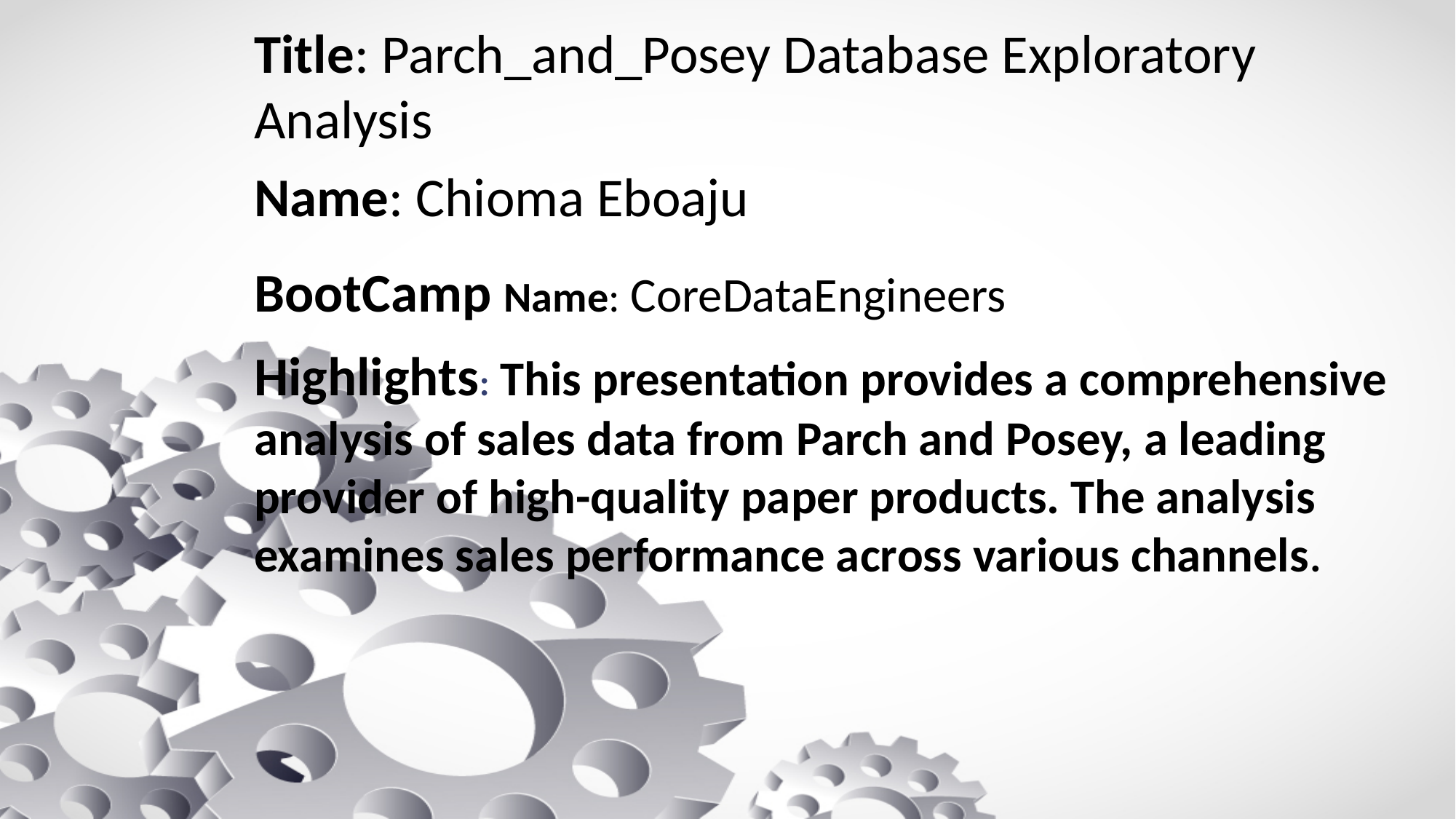

Title: Parch_and_Posey Database Exploratory Analysis
Name: Chioma Eboaju
BootCamp Name: CoreDataEngineers
Highlights: This presentation provides a comprehensive analysis of sales data from Parch and Posey, a leading provider of high-quality paper products. The analysis examines sales performance across various channels.